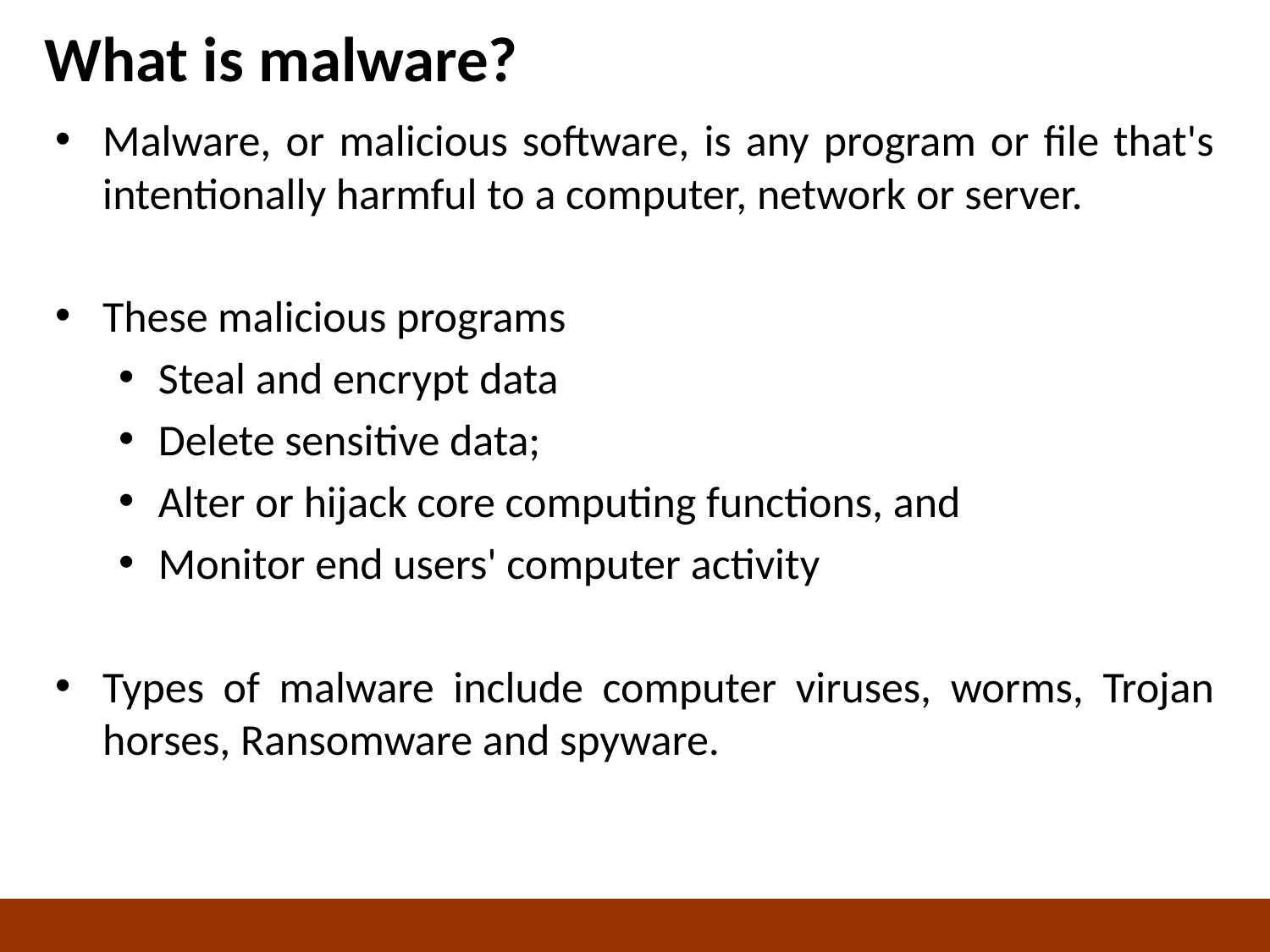

# What is malware?
Malware, or malicious software, is any program or file that's intentionally harmful to a computer, network or server.

These malicious programs
Steal and encrypt data
Delete sensitive data;
Alter or hijack core computing functions, and
Monitor end users' computer activity

Types of malware include computer viruses, worms, Trojan horses, Ransomware and spyware.